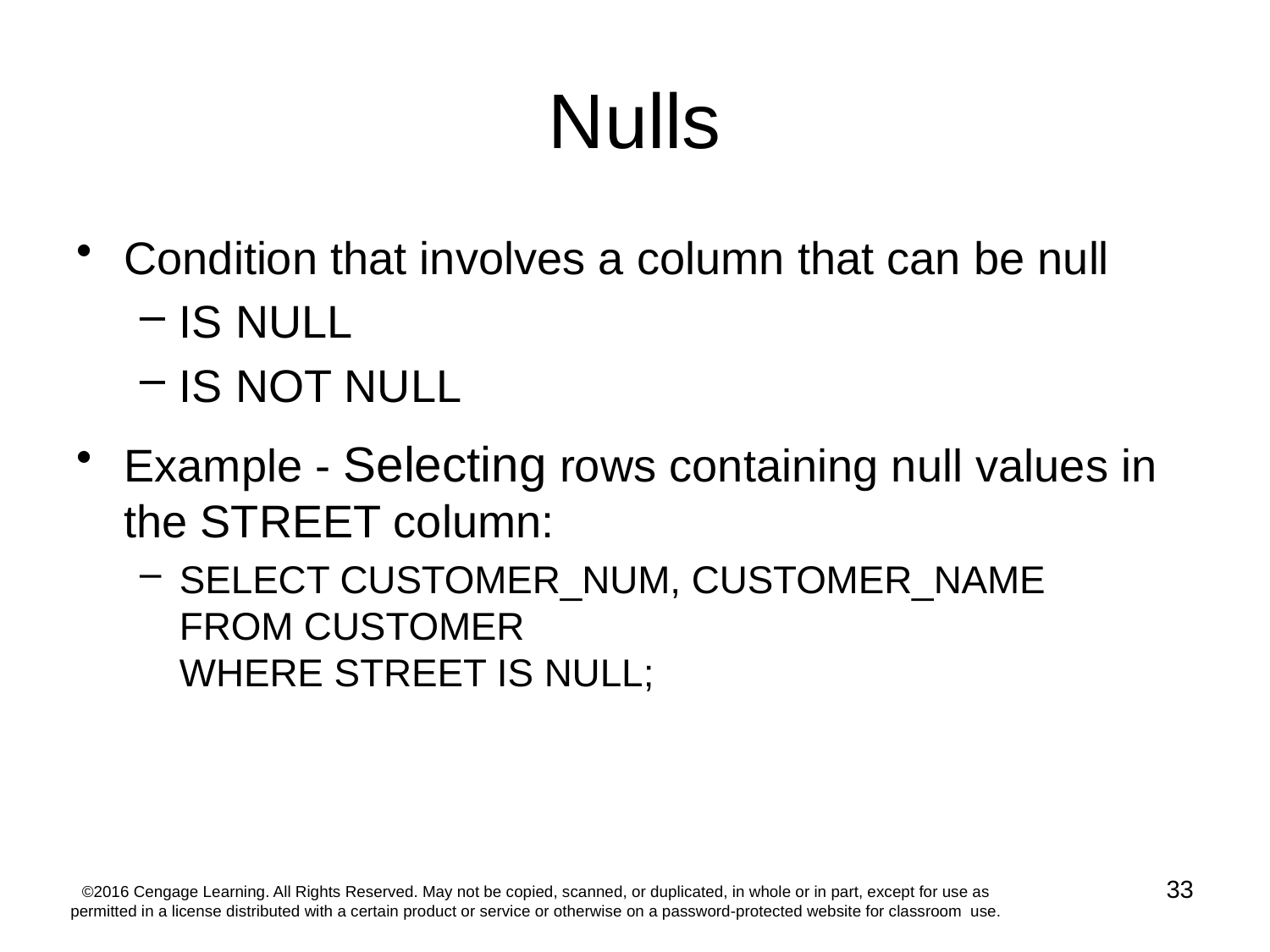

# Nulls
Condition that involves a column that can be null
IS NULL
IS NOT NULL
Example - Selecting rows containing null values in the STREET column:
SELECT CUSTOMER_NUM, CUSTOMER_NAME
FROM CUSTOMER
WHERE STREET IS NULL;

33
©2016 Cengage Learning. All Rights Reserved. May not be copied, scanned, or duplicated, in whole or in part, except for use as permitted in a license distributed with a certain product or service or otherwise on a password-protected website for classroom  use.